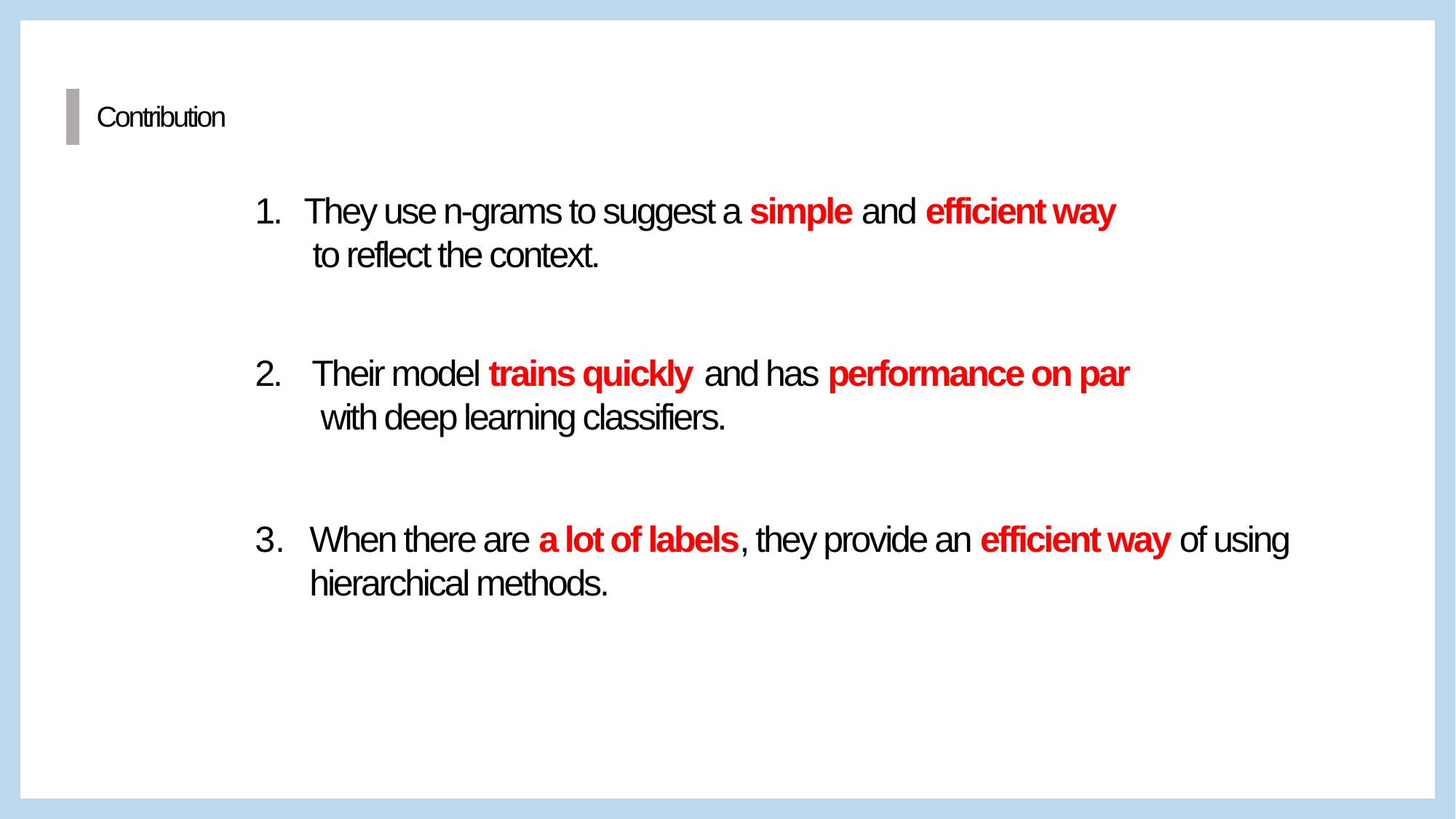

Contribution
1.   They use n-grams to suggest a simple and efficient way
       to reflect the context.
2.    Their model trains quickly and has performance on par
        with deep learning classifiers.
When there are a lot of labels, they provide an efficient way of using hierarchical methods.